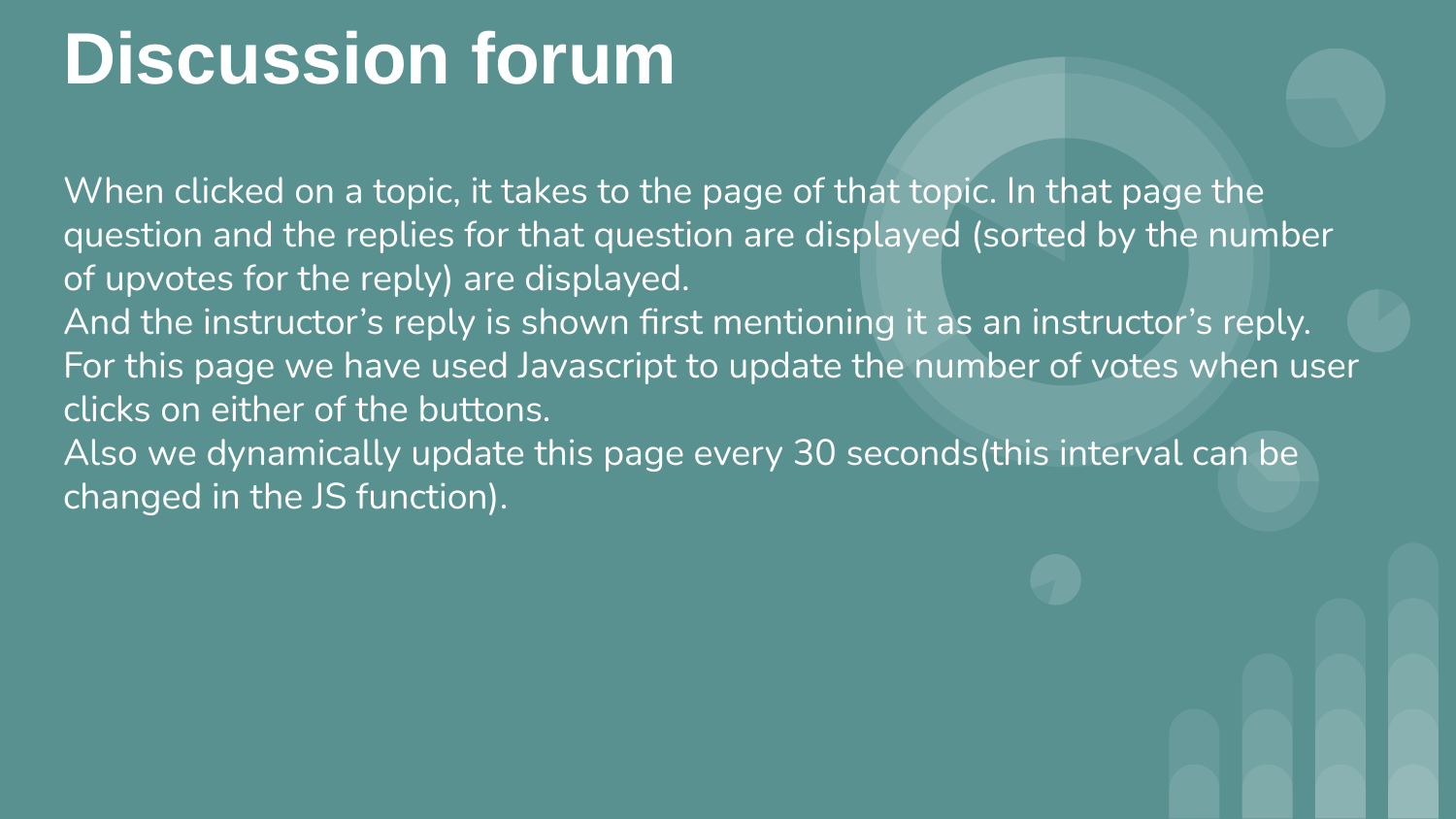

Discussion forum

When clicked on a topic, it takes to the page of that topic. In that page the question and the replies for that question are displayed (sorted by the number of upvotes for the reply) are displayed.
And the instructor’s reply is shown first mentioning it as an instructor’s reply. For this page we have used Javascript to update the number of votes when user clicks on either of the buttons.
Also we dynamically update this page every 30 seconds(this interval can be changed in the JS function).